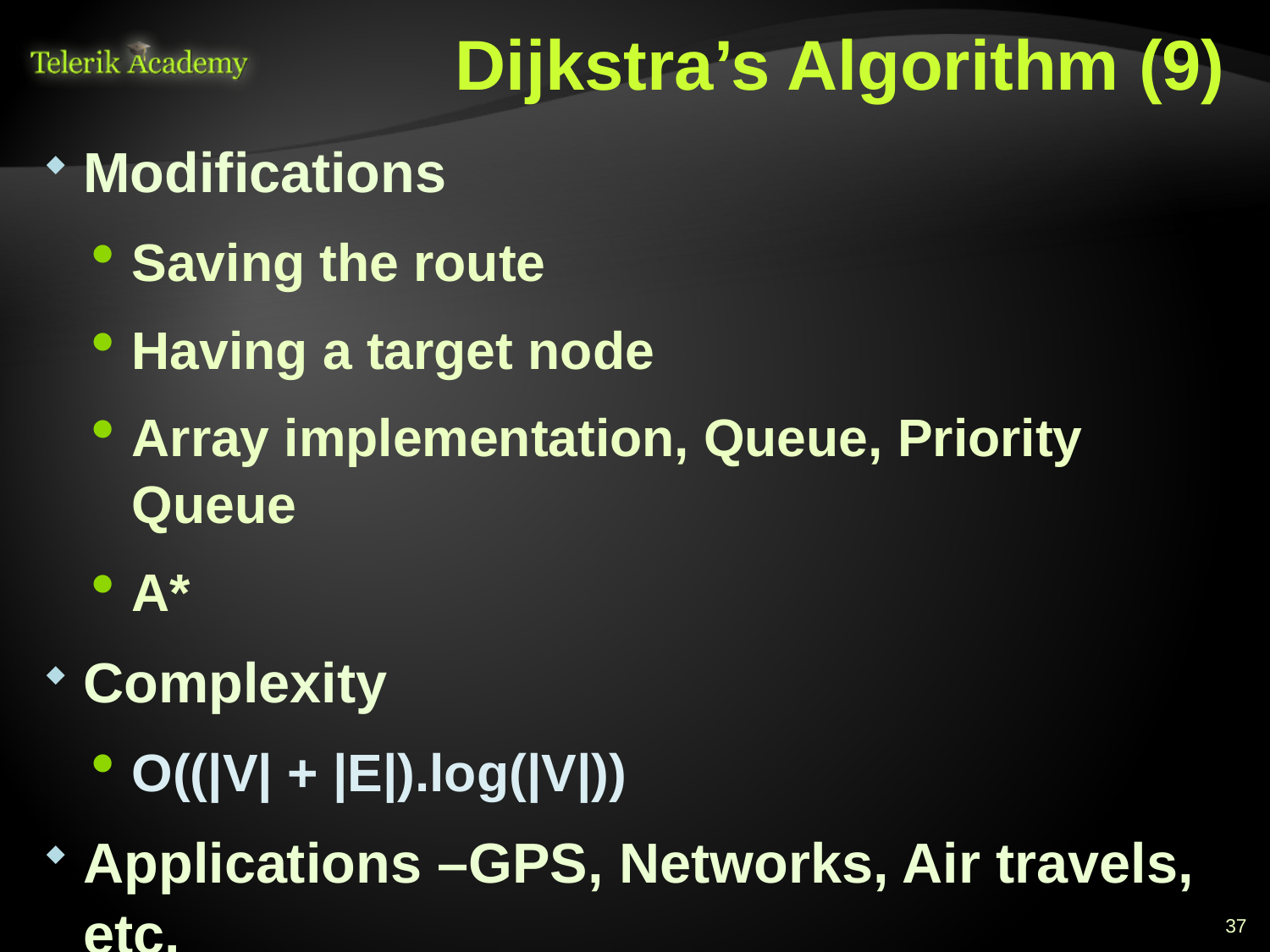

# Dijkstra’s Algorithm (9)
Modifications
Saving the route
Having a target node
Array implementation, Queue, Priority Queue
A*
Complexity
O((|V| + |E|).log(|V|))
Applications –GPS, Networks, Air travels, etc.

37